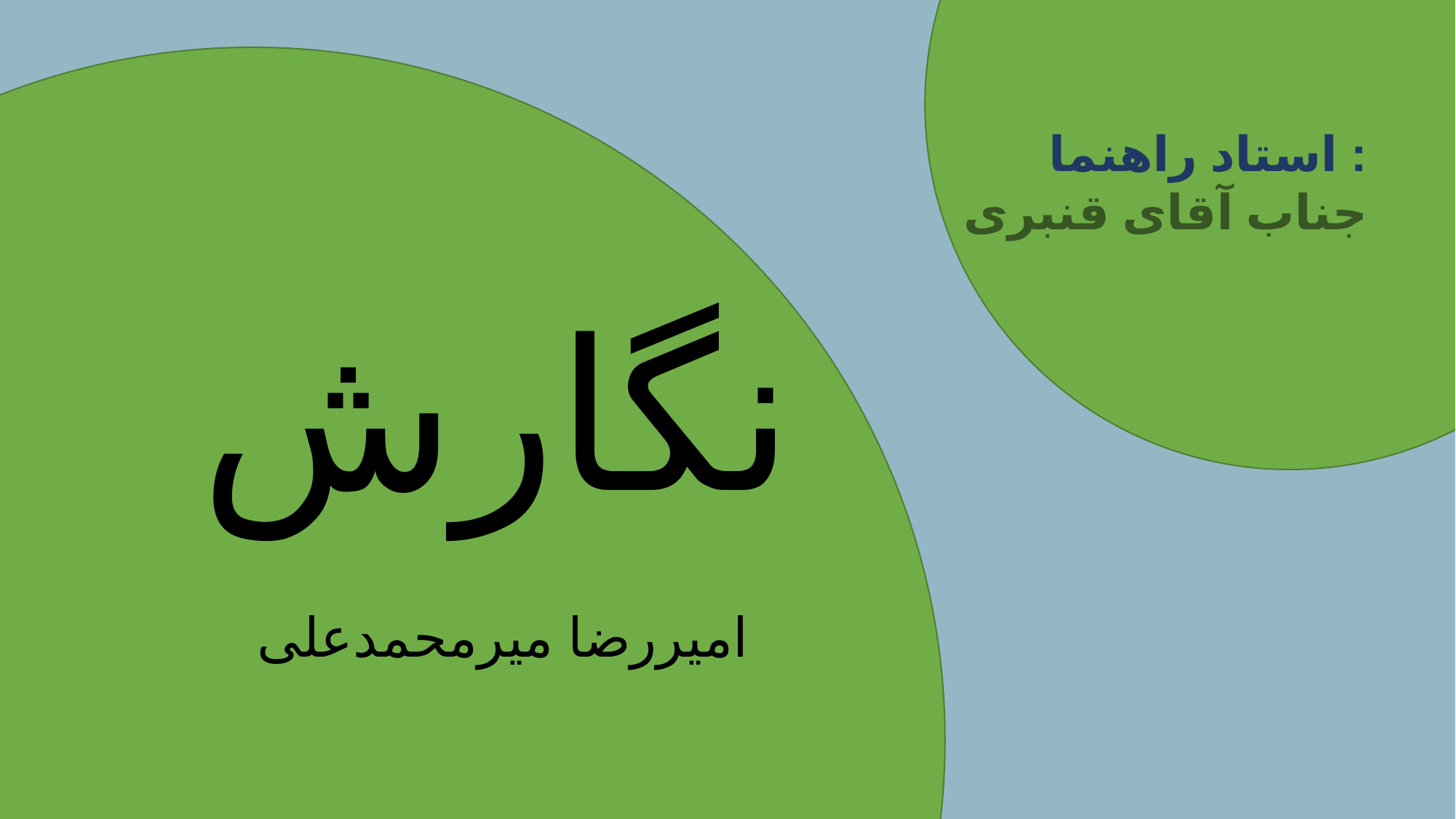

فهرست مطالب

استاد راهنما :
          جناب آقای قنبری
نگارش
امیررضا میرمحمدعلی